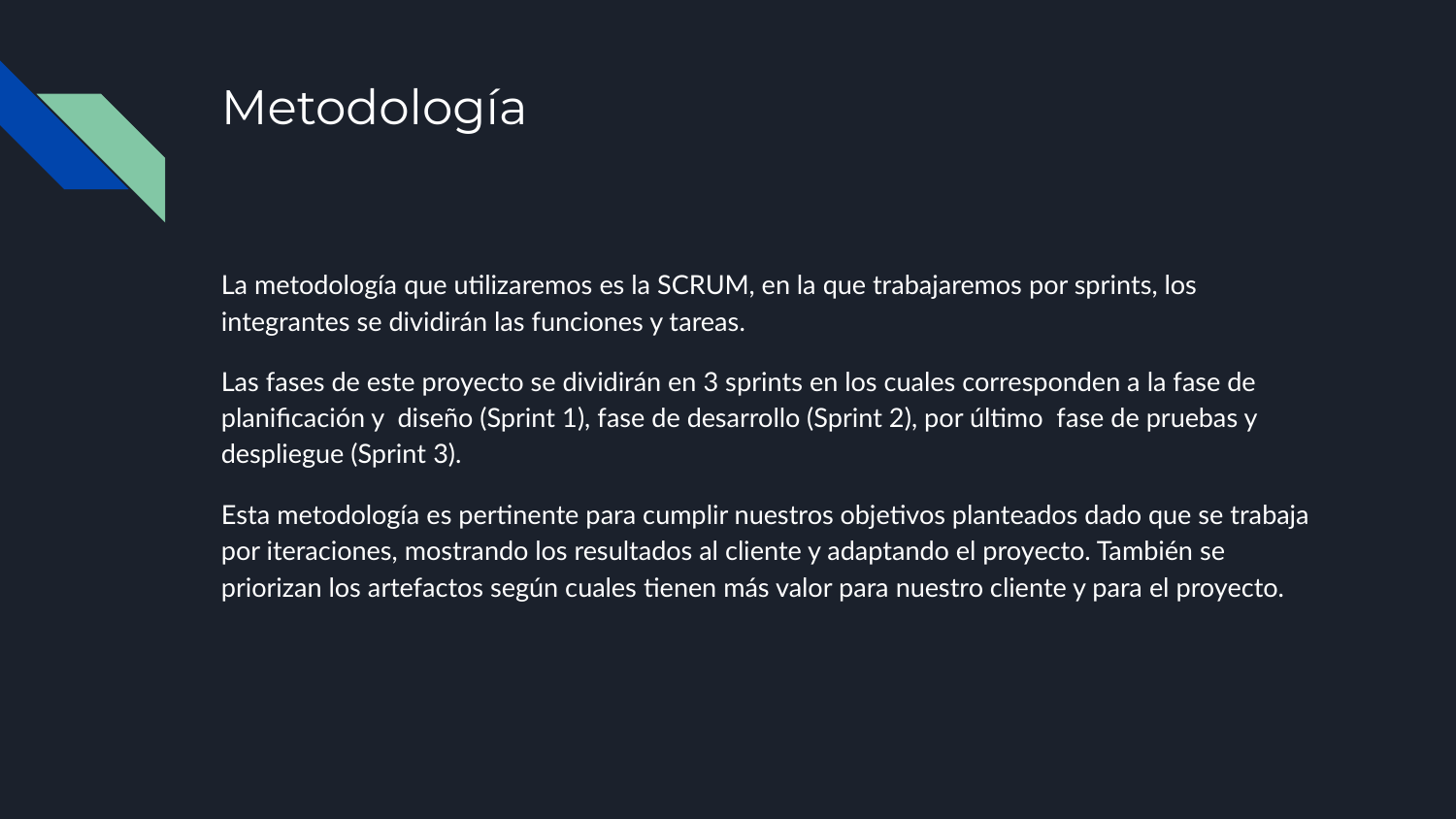

# Metodología
La metodología que utilizaremos es la SCRUM, en la que trabajaremos por sprints, los integrantes se dividirán las funciones y tareas.
Las fases de este proyecto se dividirán en 3 sprints en los cuales corresponden a la fase de planificación y  diseño (Sprint 1), fase de desarrollo (Sprint 2), por último  fase de pruebas y despliegue (Sprint 3).
Esta metodología es pertinente para cumplir nuestros objetivos planteados dado que se trabaja por iteraciones, mostrando los resultados al cliente y adaptando el proyecto. También se priorizan los artefactos según cuales tienen más valor para nuestro cliente y para el proyecto.